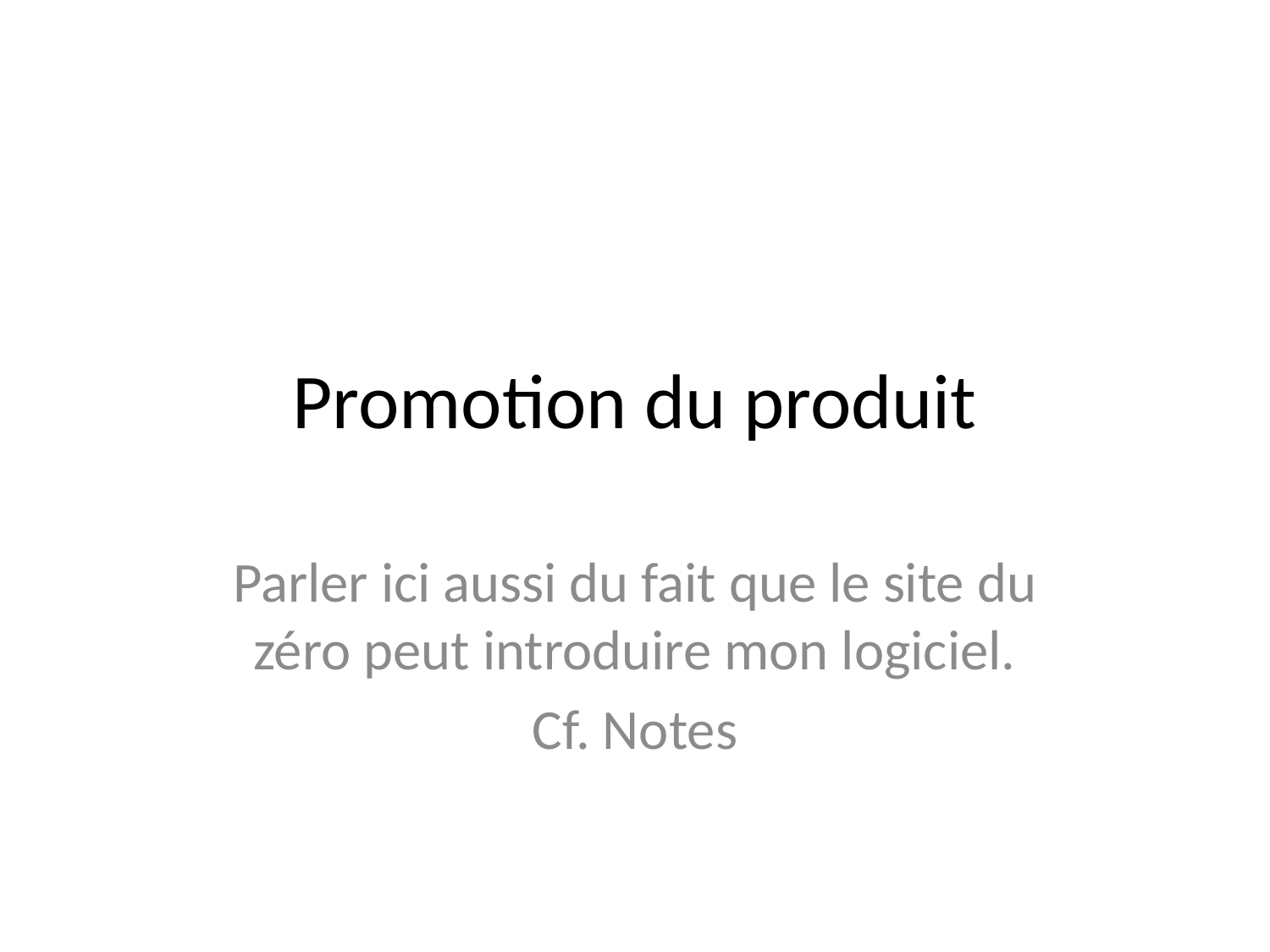

# Promotion du produit
Parler ici aussi du fait que le site du zéro peut introduire mon logiciel.
Cf. Notes